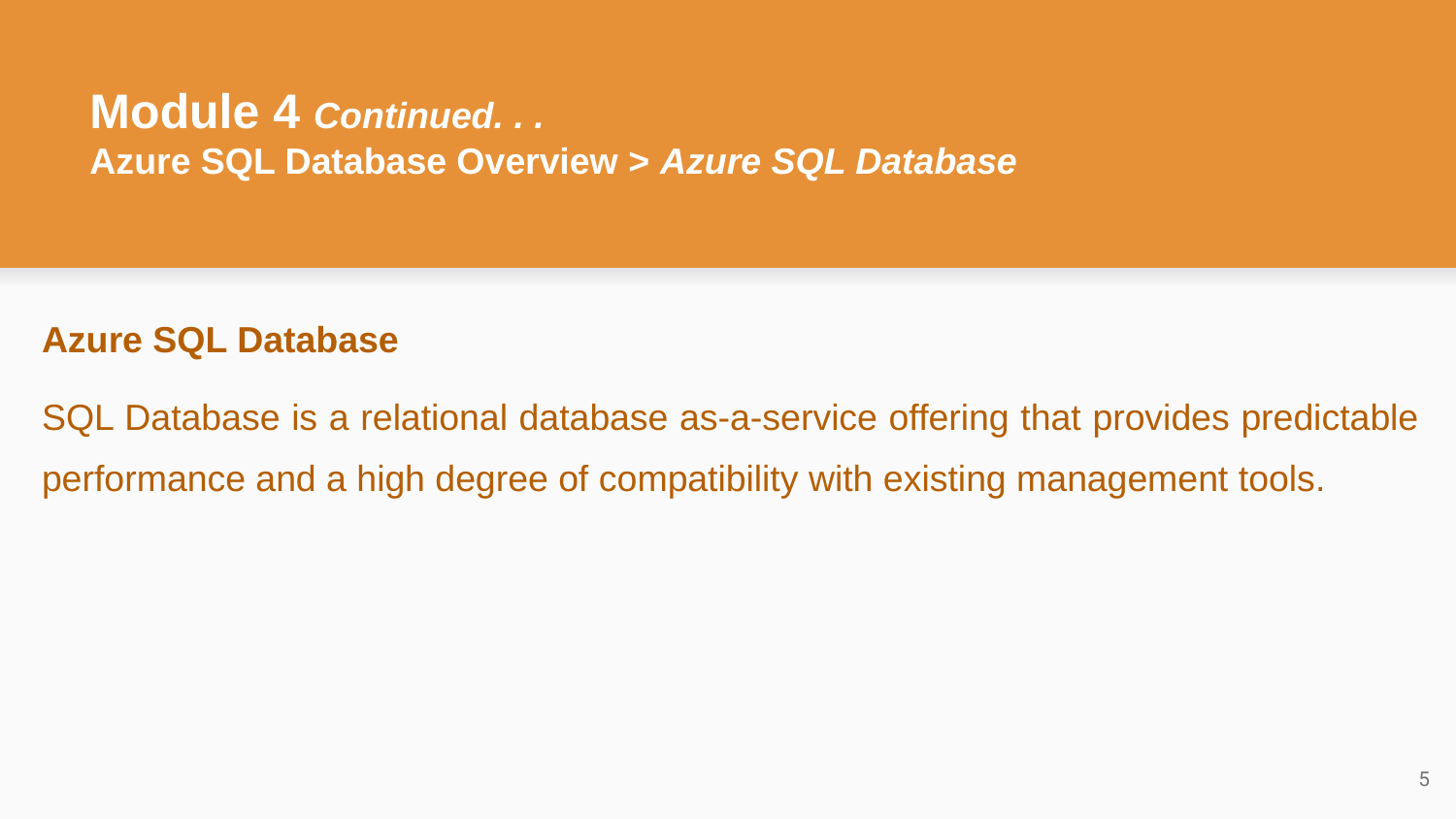

# Module 4 Continued. . .
Azure SQL Database Overview > Azure SQL Database

Azure SQL Database
SQL Database is a relational database as-a-service offering that provides predictable performance and a high degree of compatibility with existing management tools.

5